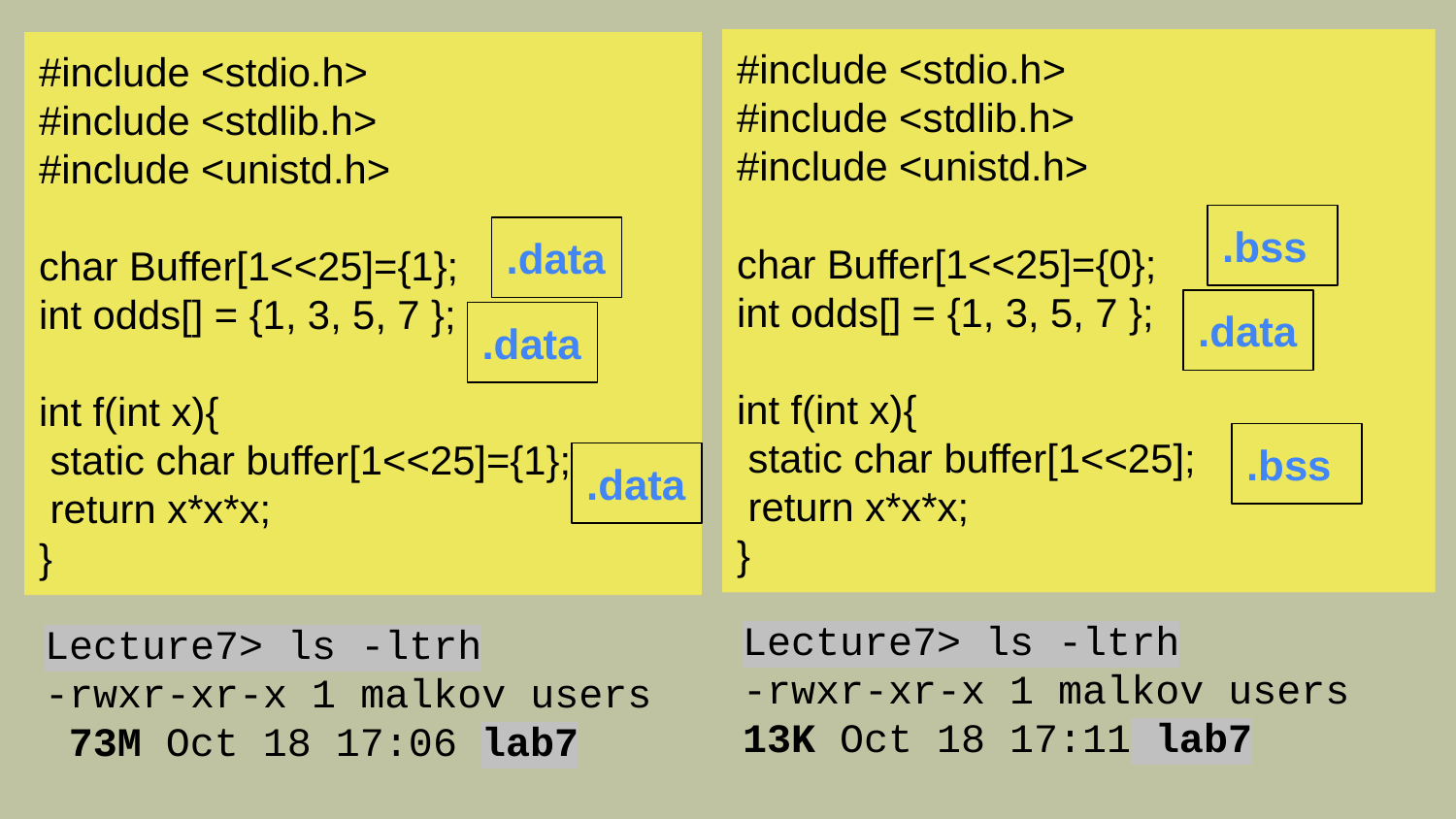

#include <stdio.h>
#include <stdlib.h>
#include <unistd.h>

char Buffer[1<<25]={0};
int odds[] = {1, 3, 5, 7 };

int f(int x){
 static char buffer[1<<25];
 return x*x*x;
}
#include <stdio.h>
#include <stdlib.h>
#include <unistd.h>

char Buffer[1<<25]={1};
int odds[] = {1, 3, 5, 7 };

int f(int x){
 static char buffer[1<<25]={1};
 return x*x*x;
}
.bss
.data
.data
.data
.bss
.data
Lecture7> ls -ltrh
-rwxr-xr-x 1 malkov users  13K Oct 18 17:11 lab7
Lecture7> ls -ltrh
-rwxr-xr-x 1 malkov users  73M Oct 18 17:06 lab7